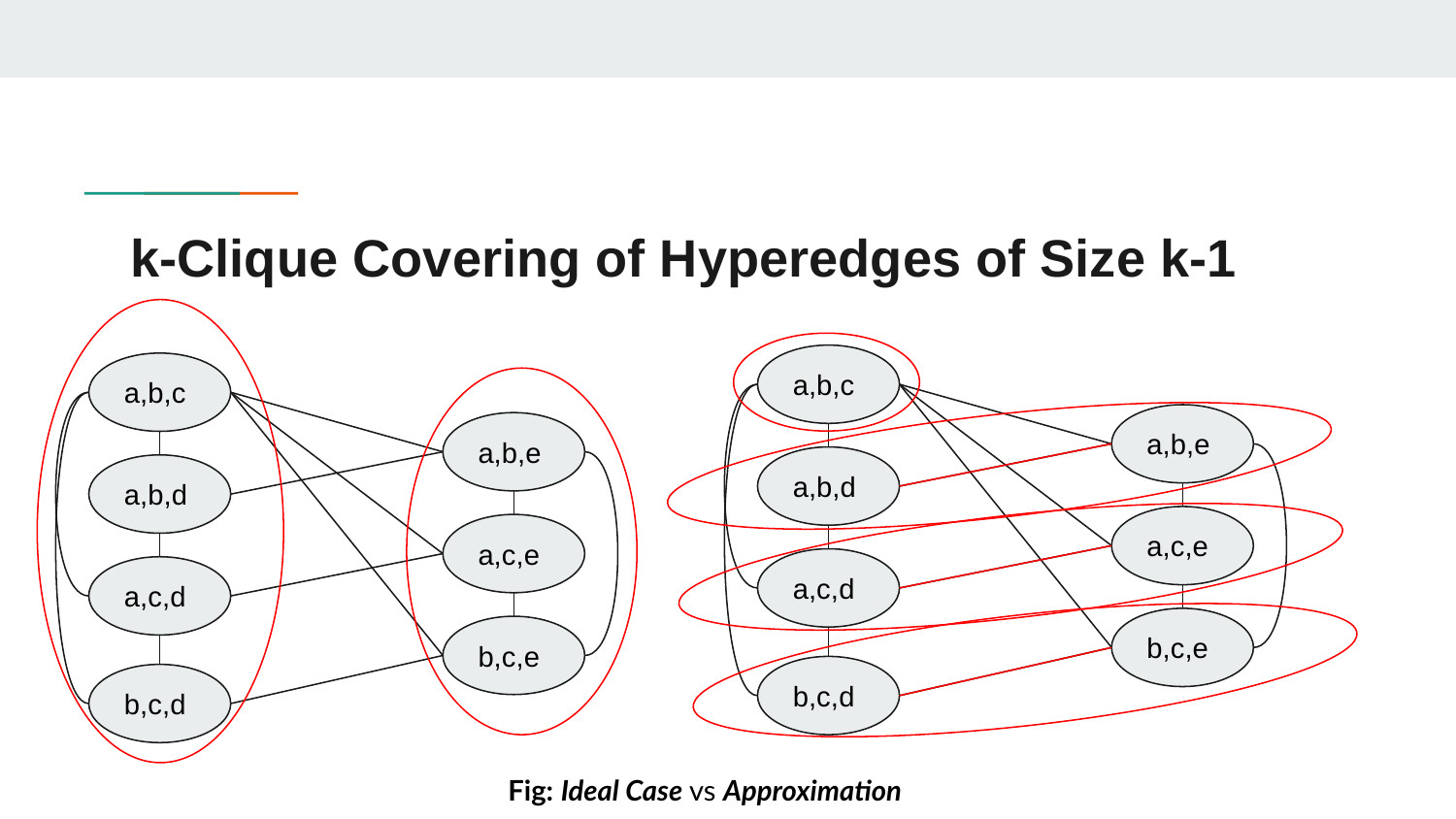

# k-Clique Covering of Hyperedges of Size k-1

a,b,c
a,b,c

a,b,e
a,b,e

a,b,d
a,b,d
a,c,e
a,c,e

a,c,d
a,c,d
b,c,e

b,c,e
b,c,d
b,c,d
Fig: Ideal Case vs Approximation